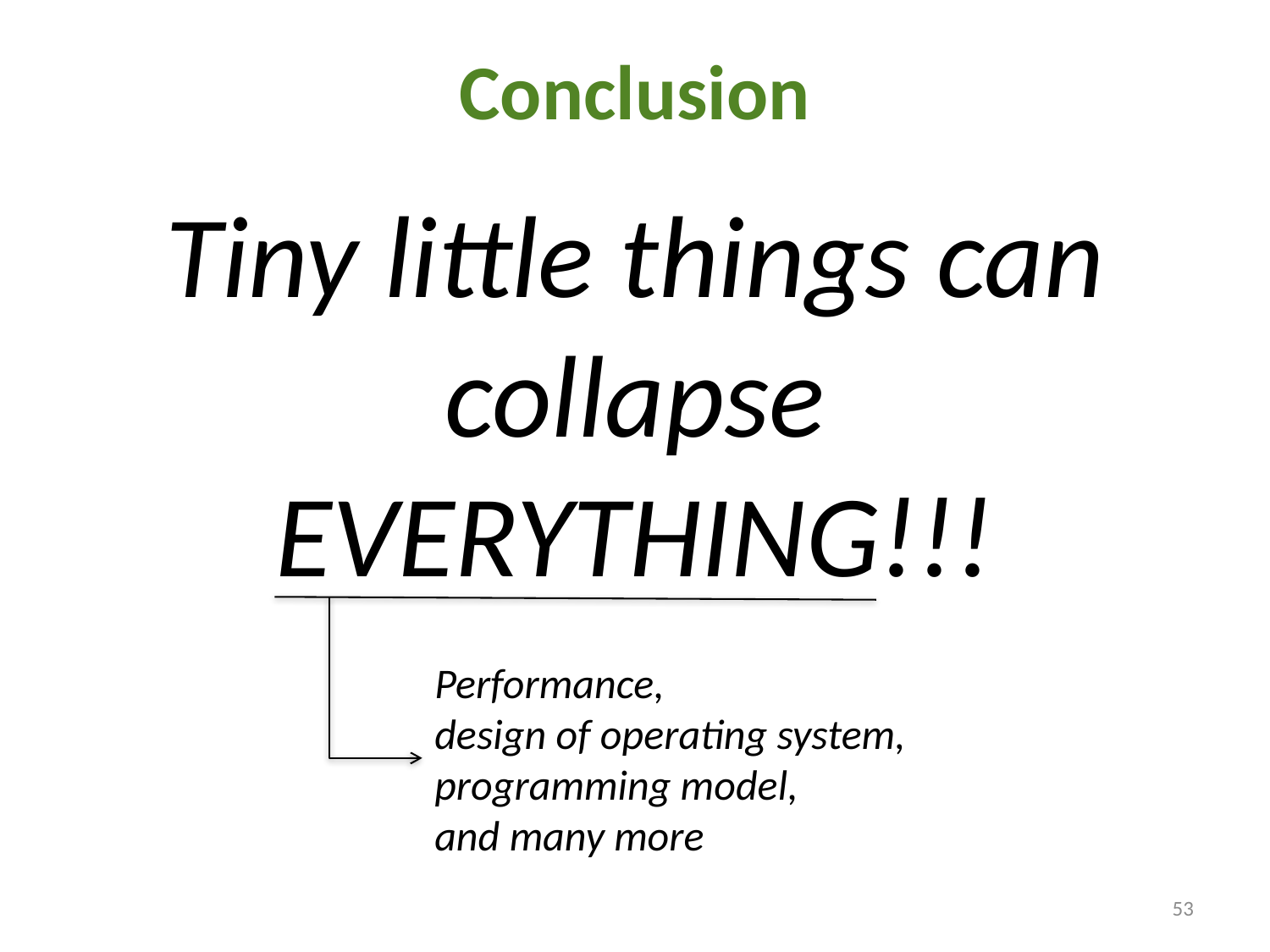

# Conclusion
Tiny little things can collapse EVERYTHING!!!
Performance,
design of operating system, programming model,
and many more
53